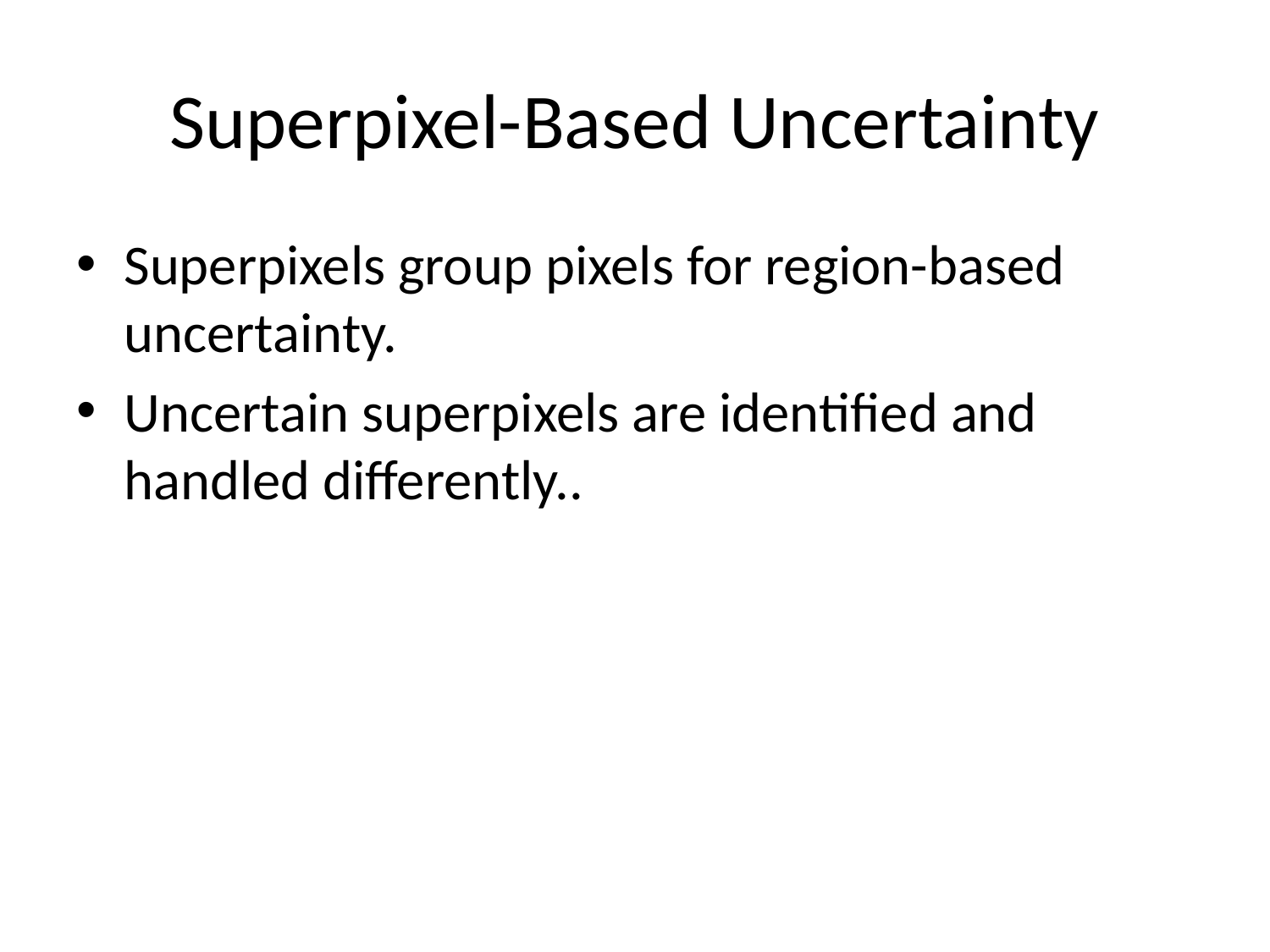

# Superpixel-Based Uncertainty
Superpixels group pixels for region-based uncertainty.
Uncertain superpixels are identified and handled differently..